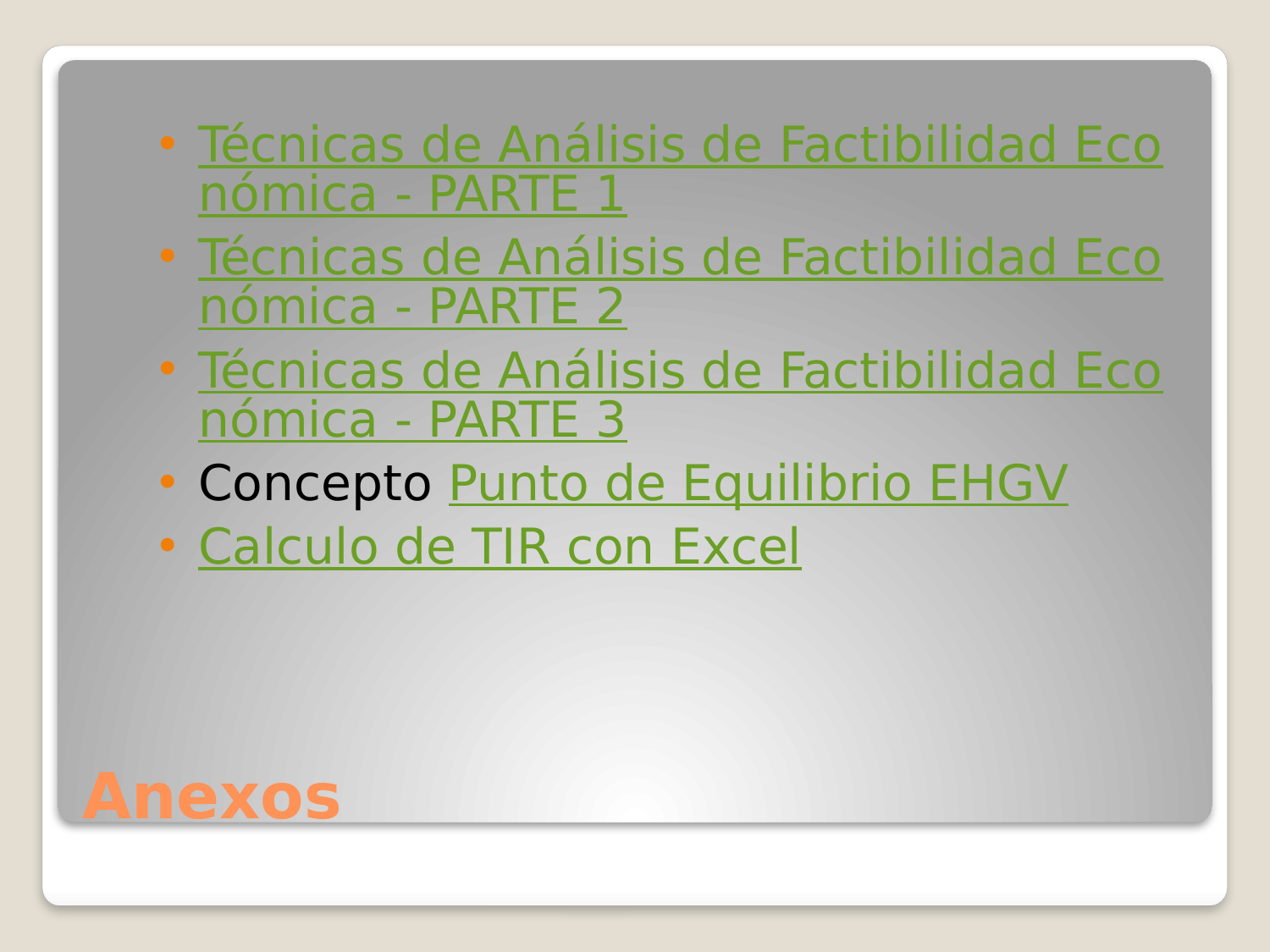

Técnicas de Análisis de Factibilidad Económica - PARTE 1
Técnicas de Análisis de Factibilidad Económica - PARTE 2
Técnicas de Análisis de Factibilidad Económica - PARTE 3
Concepto Punto de Equilibrio EHGV
Calculo de TIR con Excel
# Anexos